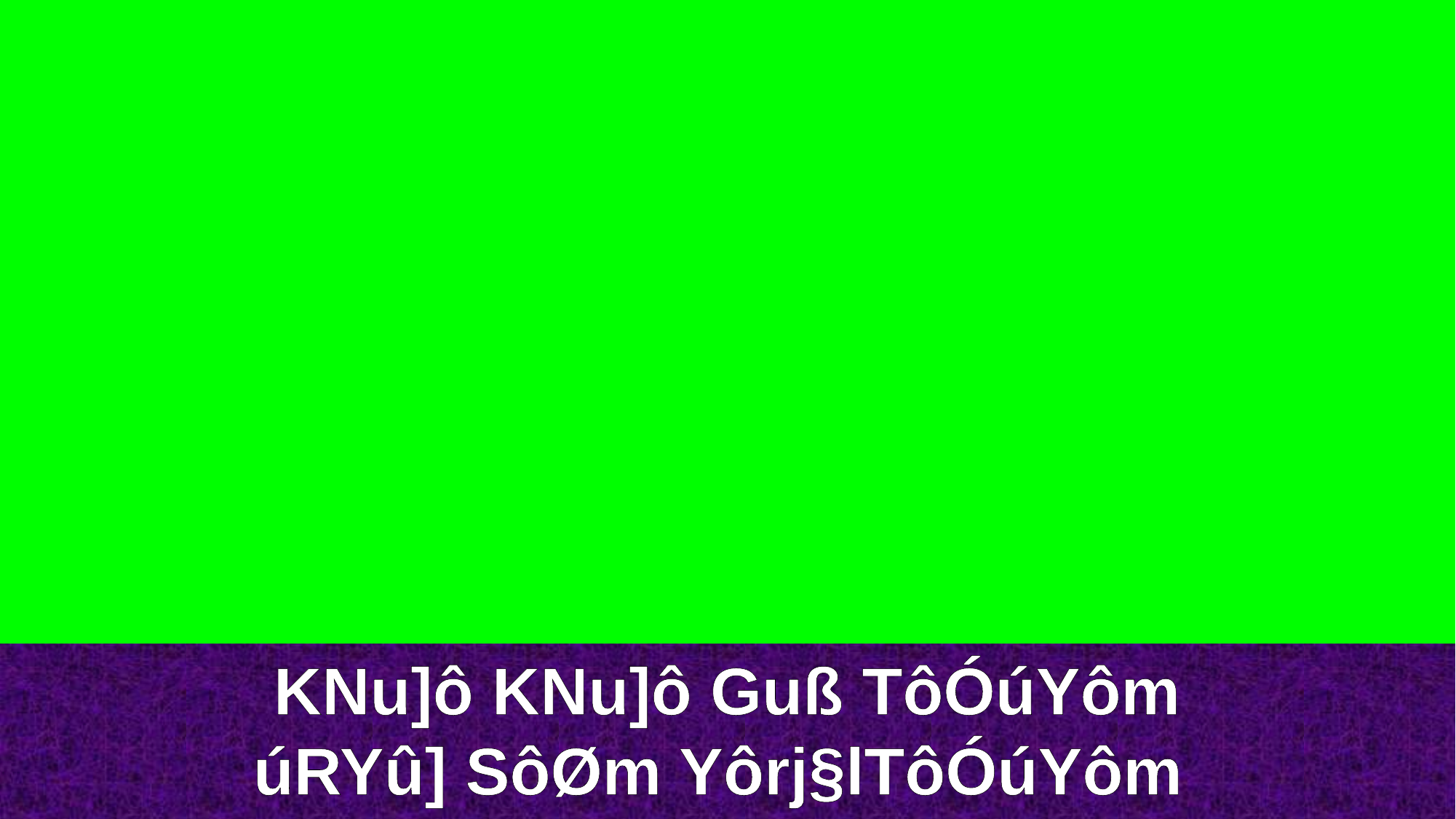

KNu]ô KNu]ô Guß TôÓúYôm
úRYû] SôØm Yôrj§lTôÓúYôm